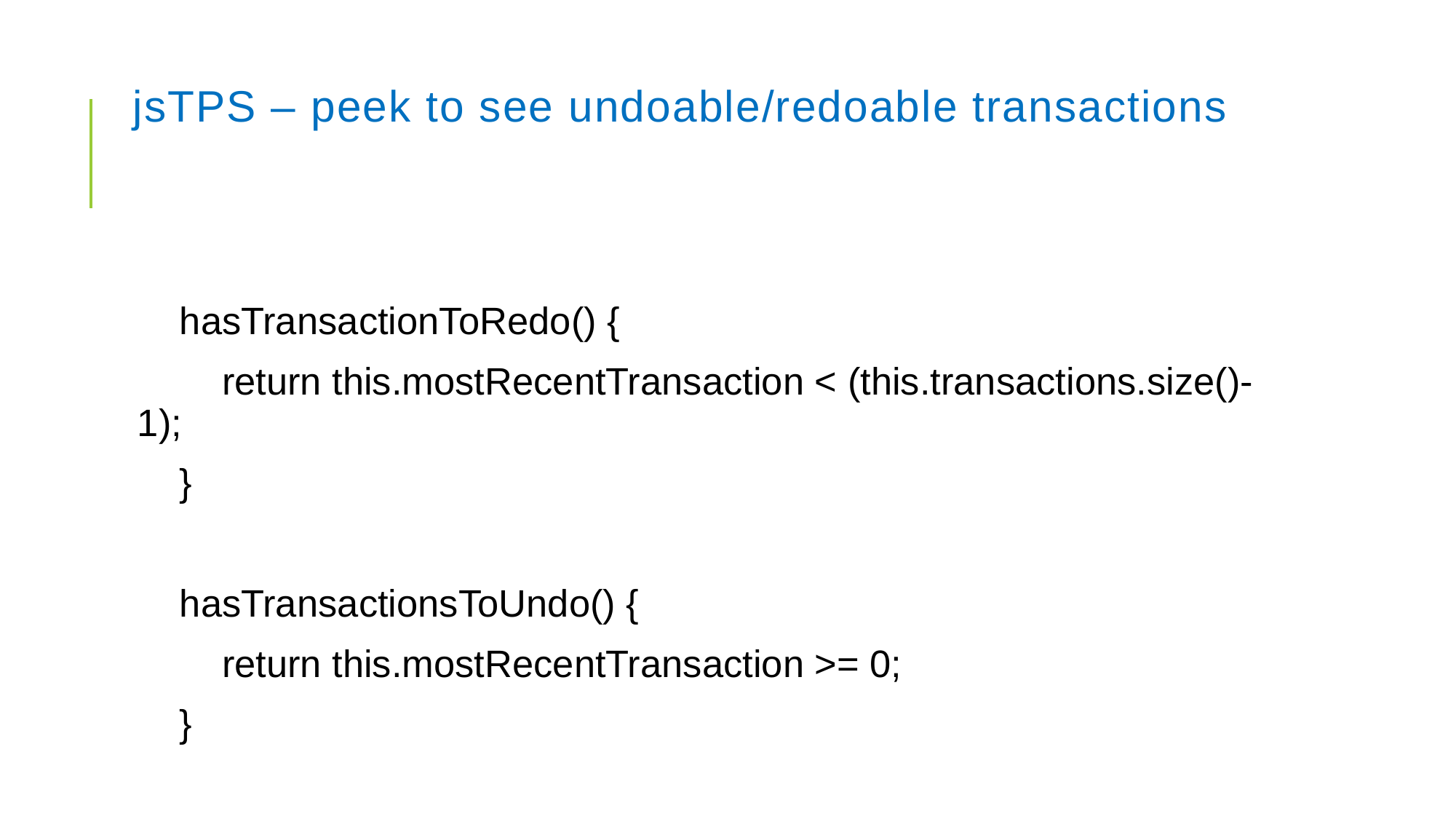

# jsTPS – peek to see undoable/redoable transactions

    hasTransactionToRedo() {
        return this.mostRecentTransaction < (this.transactions.size()-1);
    }

    hasTransactionsToUndo() {
        return this.mostRecentTransaction >= 0;
    }